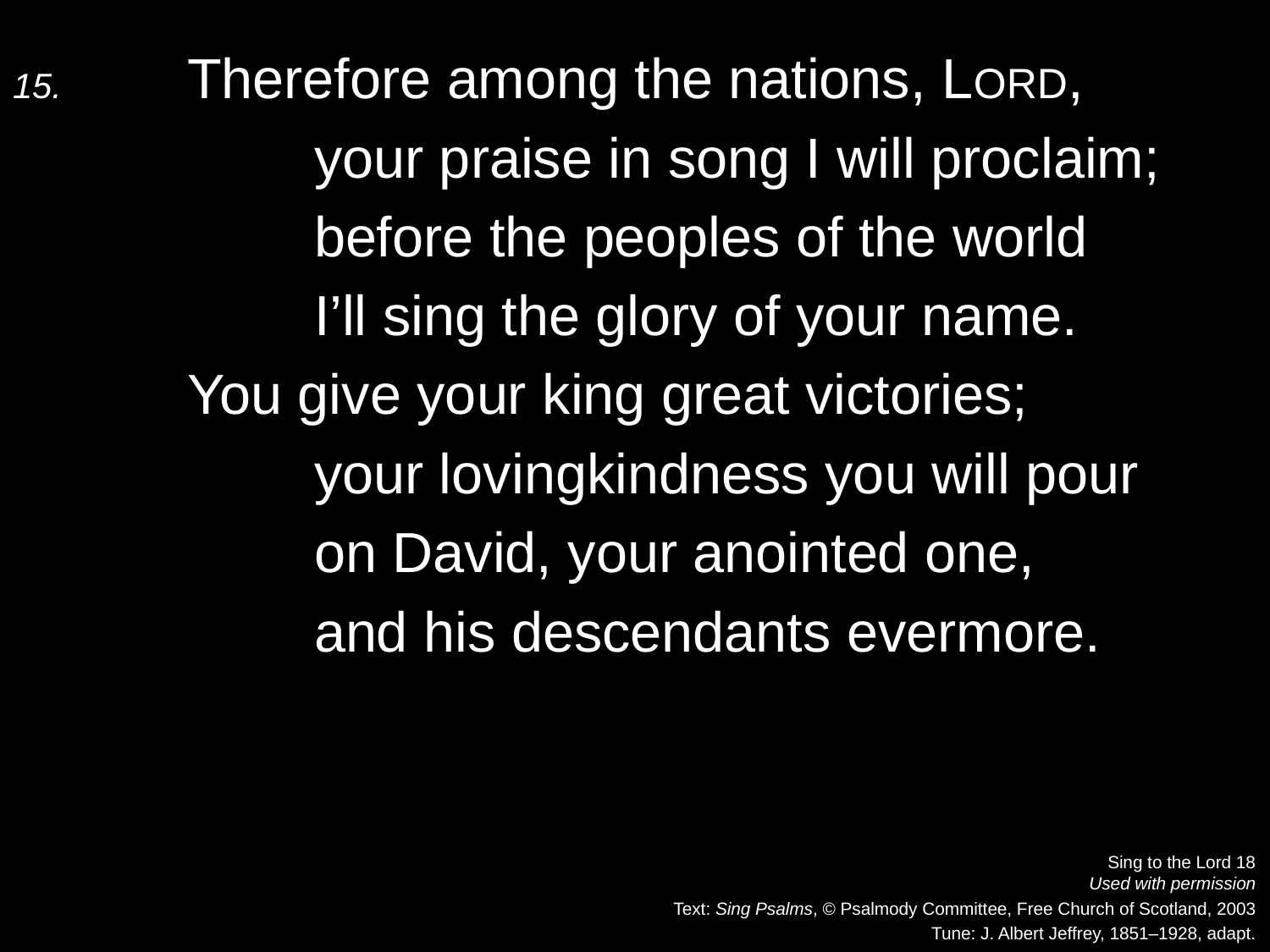

15.	Therefore among the nations, Lord,
		your praise in song I will proclaim;
		before the peoples of the world
		I’ll sing the glory of your name.
	You give your king great victories;
		your lovingkindness you will pour
		on David, your anointed one,
		and his descendants evermore.
Sing to the Lord 18
Used with permission
Text: Sing Psalms, © Psalmody Committee, Free Church of Scotland, 2003
Tune: J. Albert Jeffrey, 1851–1928, adapt.